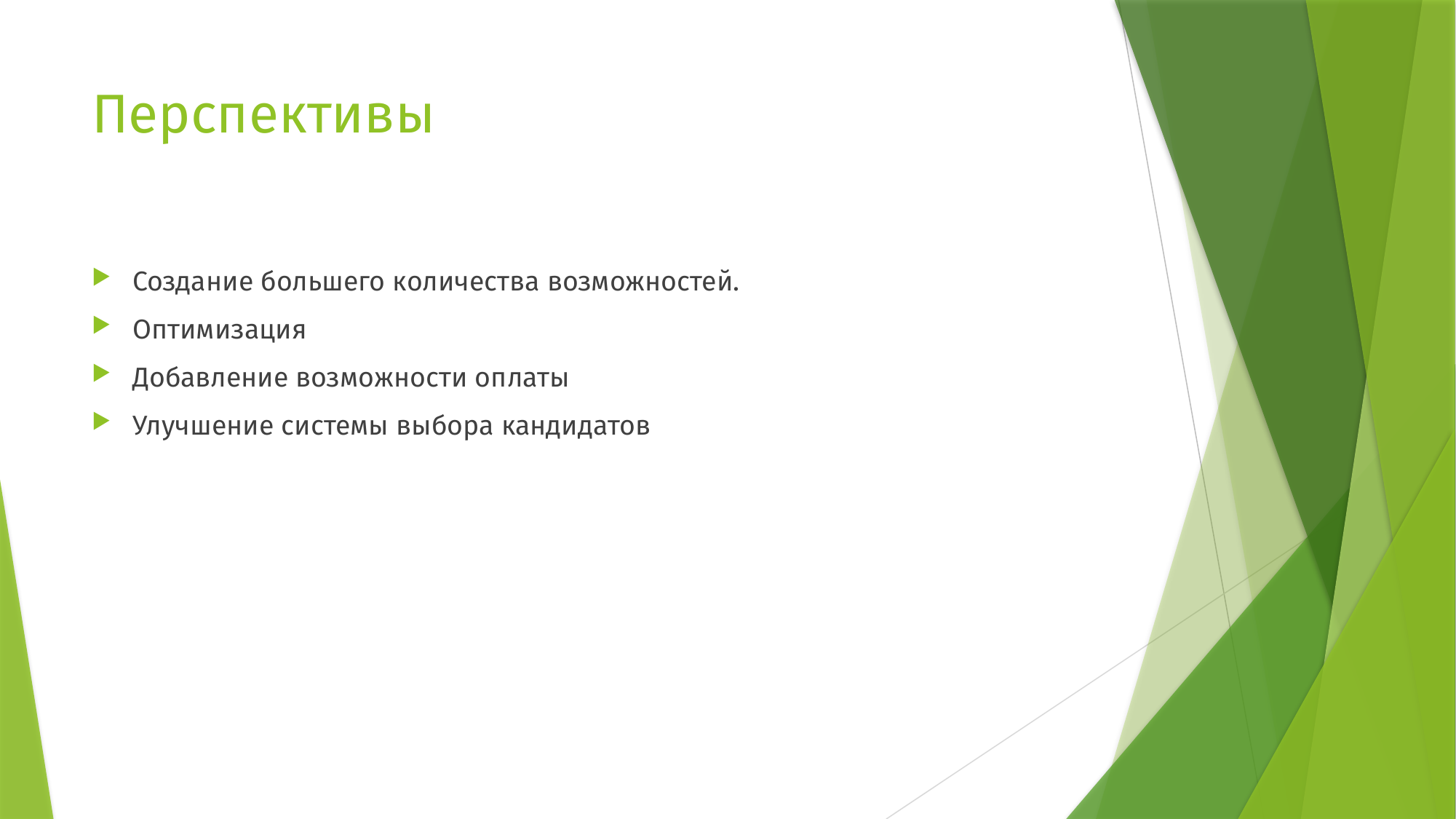

# Перспективы
Создание большего количества возможностей.
Оптимизация
Добавление возможности оплаты
Улучшение системы выбора кандидатов